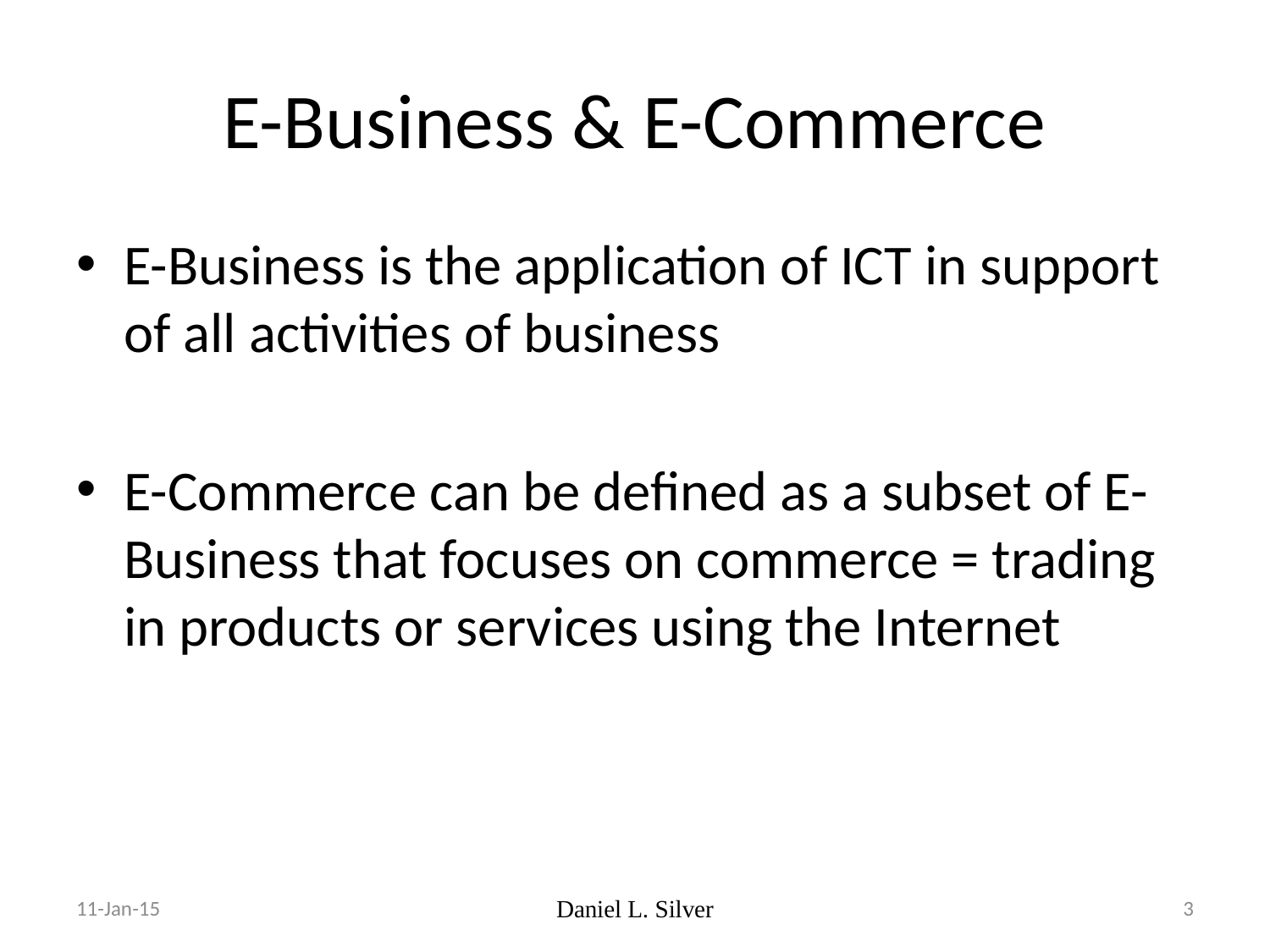

# E-Business & E-Commerce
E-Business is the application of ICT in support of all activities of business

E-Commerce can be defined as a subset of E-Business that focuses on commerce = trading in products or services using the Internet
11-Jan-15
Daniel L. Silver
3